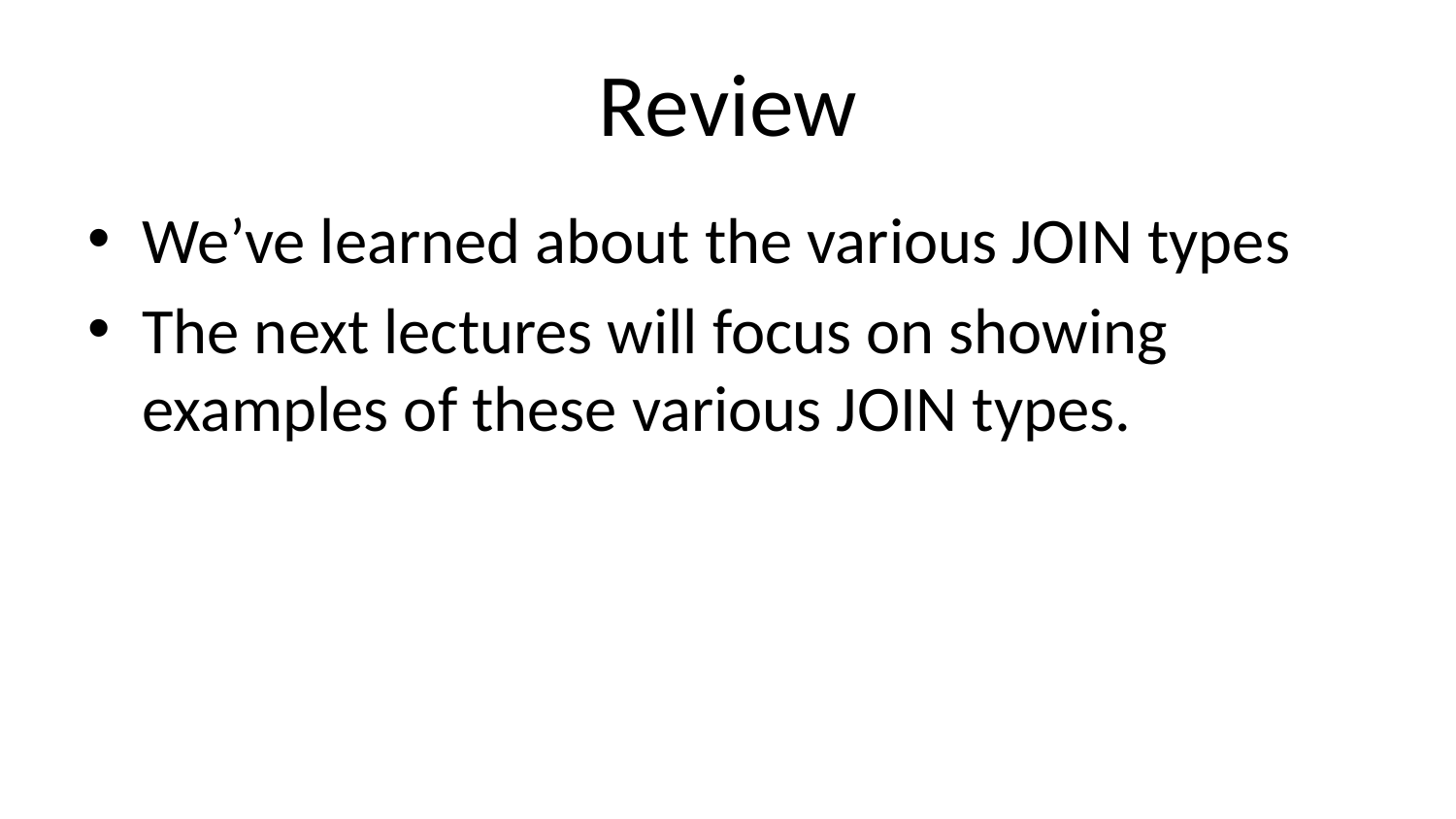

# Review
We’ve learned about the various JOIN types
The next lectures will focus on showing examples of these various JOIN types.